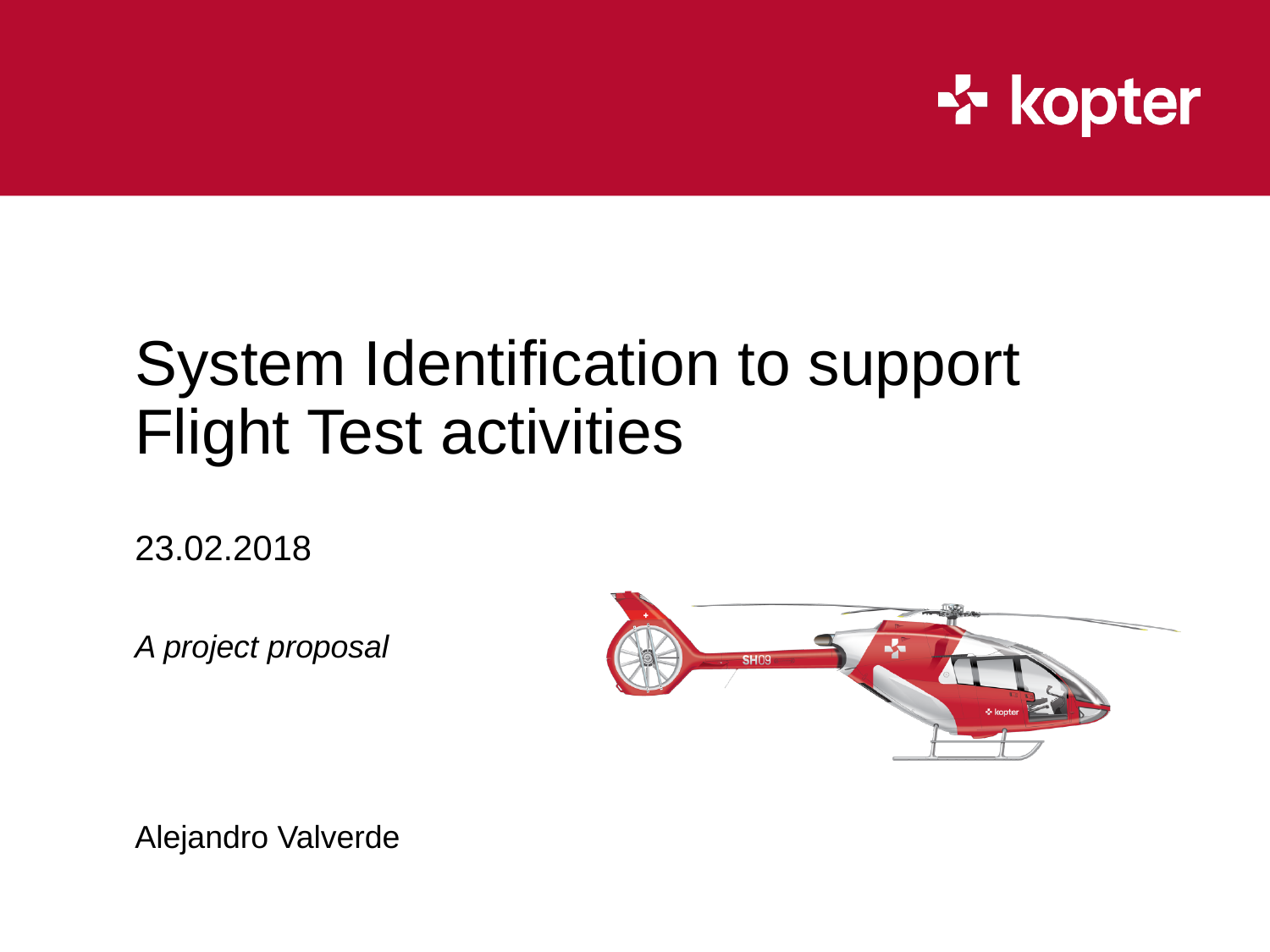

# System Identification to support Flight Test activities
23.02.2018
A project proposal

Alejandro Valverde